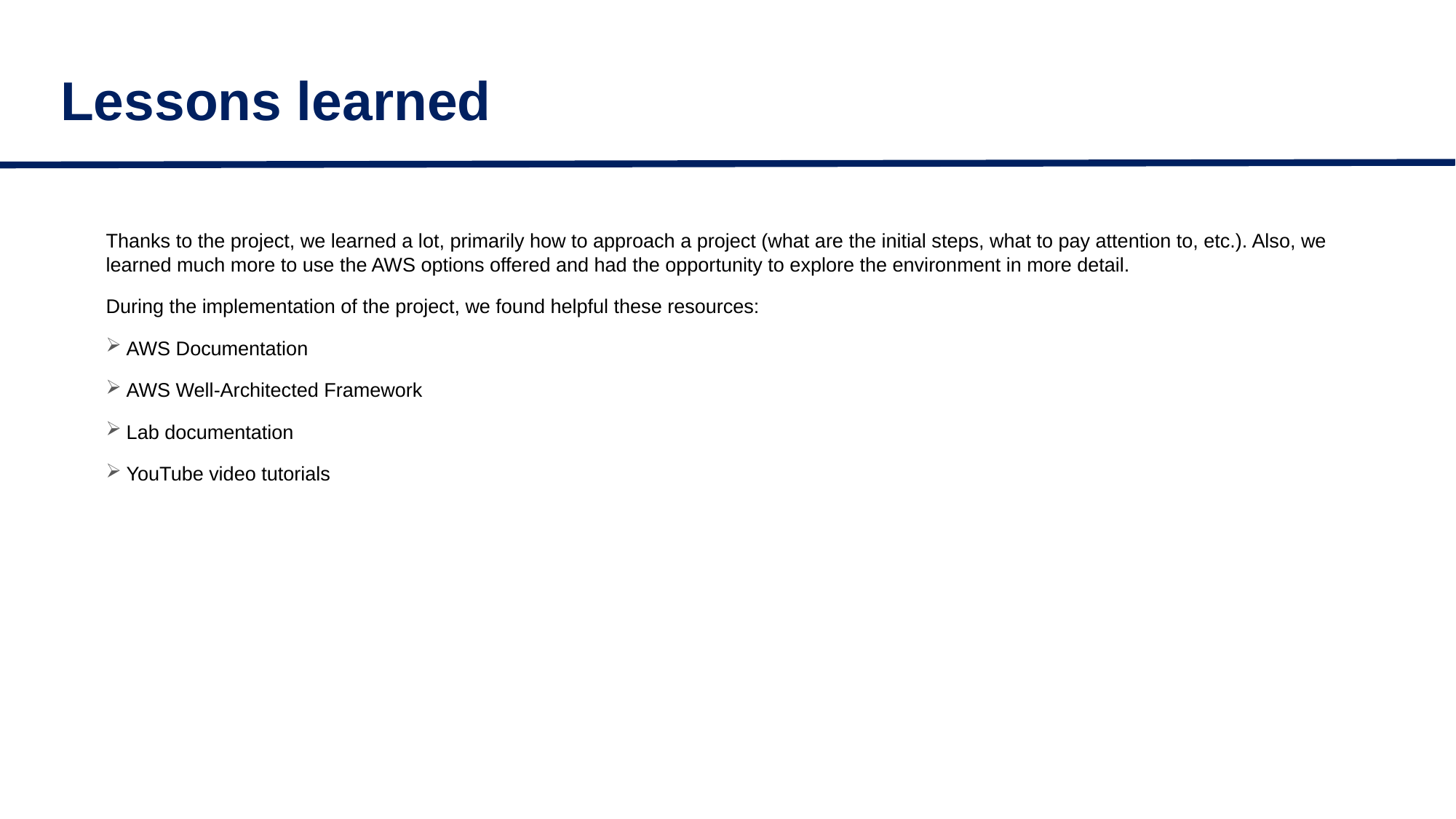

# Lessons learned

Thanks to the project, we learned a lot, primarily how to approach a project (what are the initial steps, what to pay attention to, etc.). Also, we learned much more to use the AWS options offered and had the opportunity to explore the environment in more detail.
During the implementation of the project, we found helpful these resources:
AWS Documentation
AWS Well-Architected Framework
Lab documentation
YouTube video tutorials